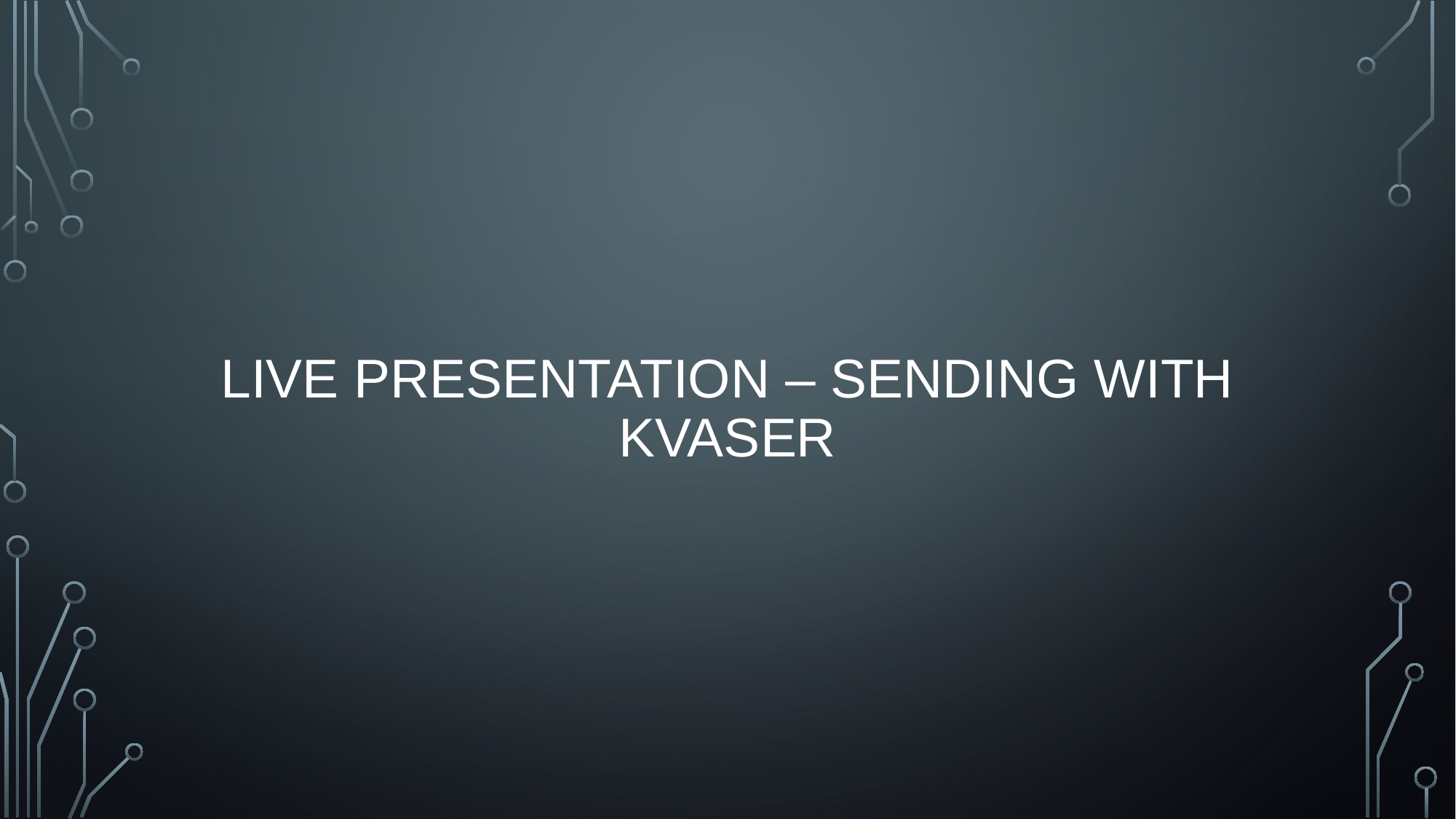

# Live presentation – sending with kvaser